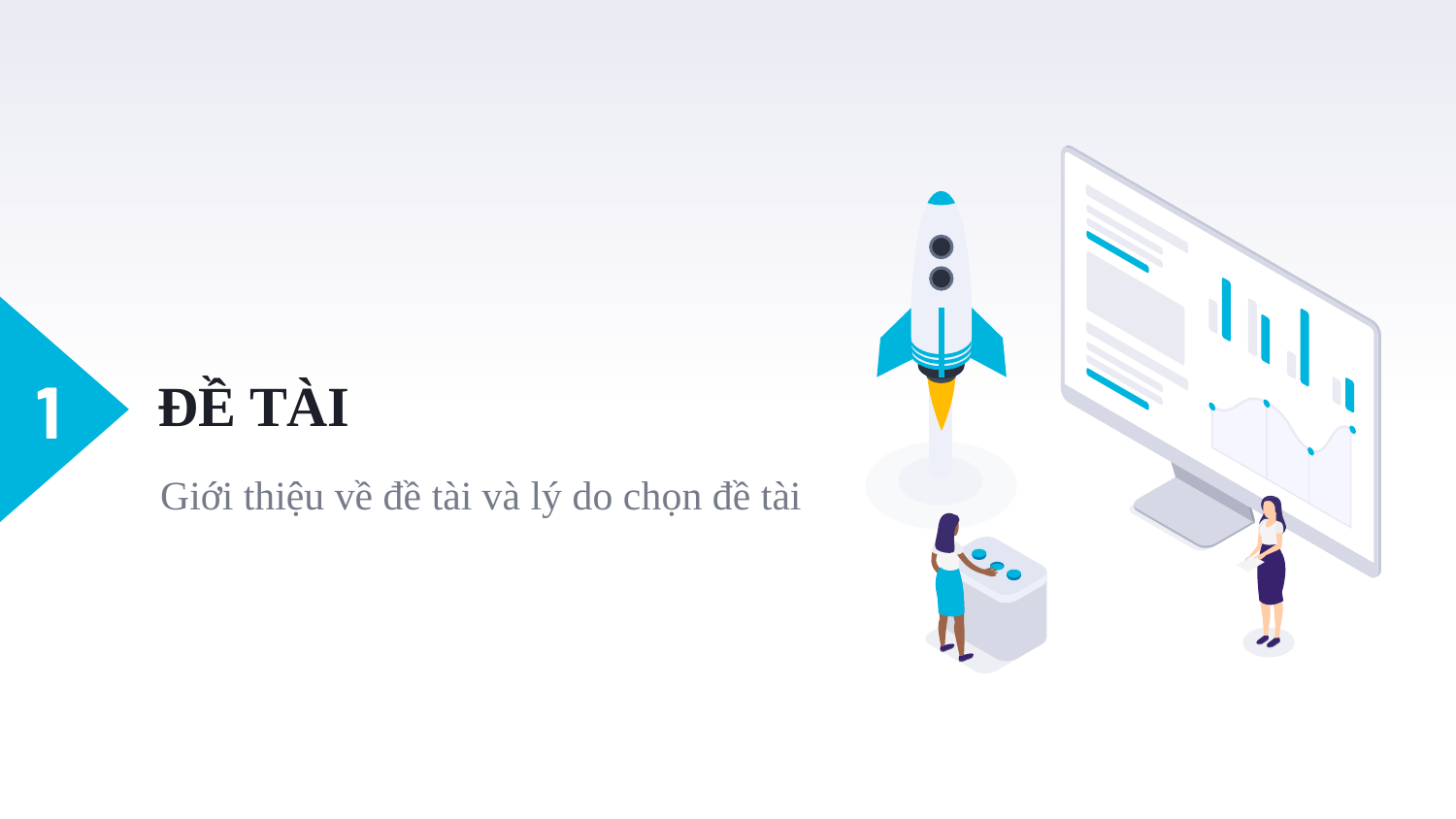

1
ĐỀ TÀI
Giới thiệu về đề tài và lý do chọn đề tài